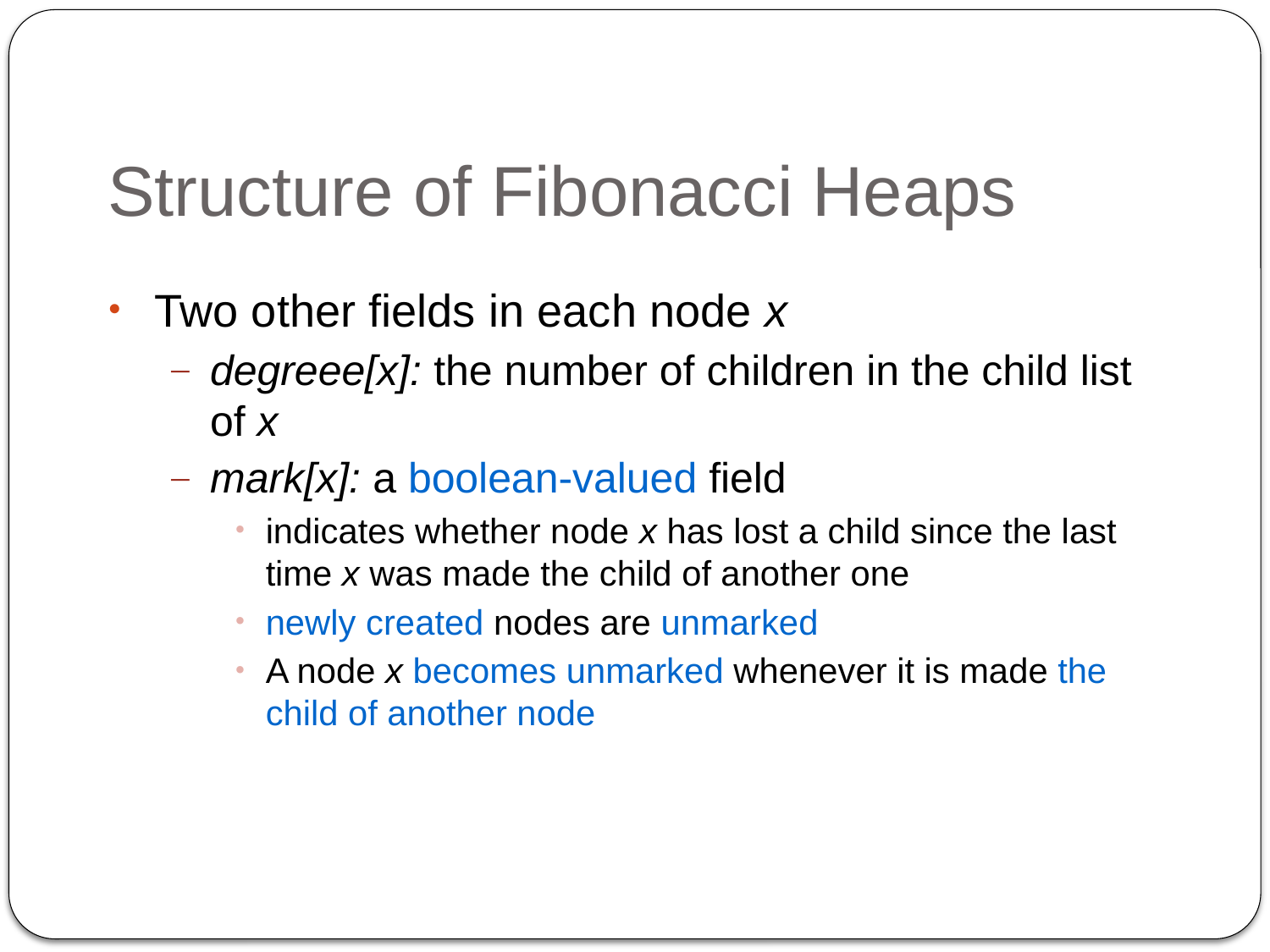

# Structure of Fibonacci Heaps
Two other fields in each node x
degreee[x]: the number of children in the child list of x
mark[x]: a boolean-valued field
indicates whether node x has lost a child since the last time x was made the child of another one
newly created nodes are unmarked
A node x becomes unmarked whenever it is made the child of another node